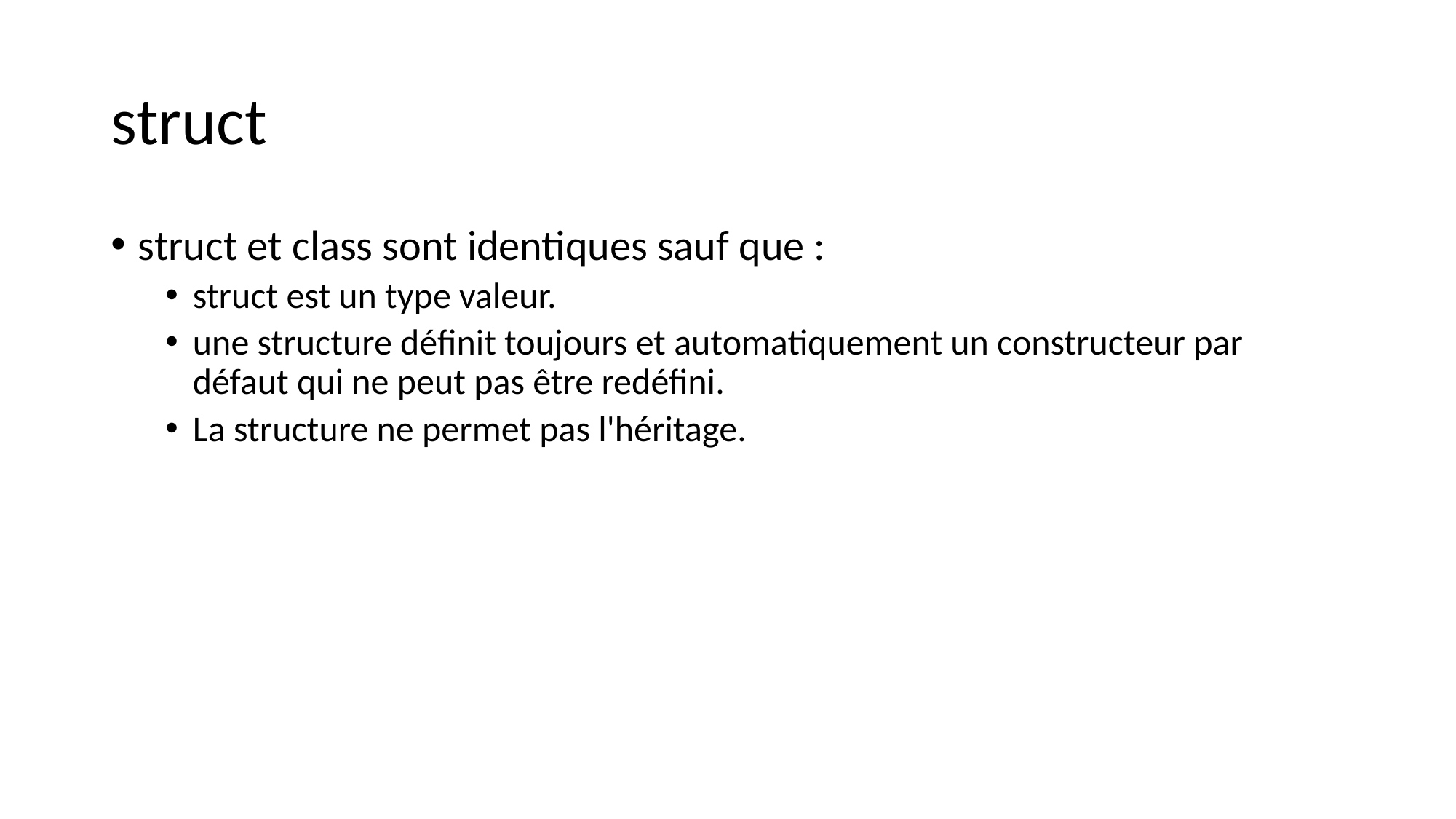

# struct
struct et class sont identiques sauf que :
struct est un type valeur.
une structure définit toujours et automatiquement un constructeur par défaut qui ne peut pas être redéfini.
La structure ne permet pas l'héritage.